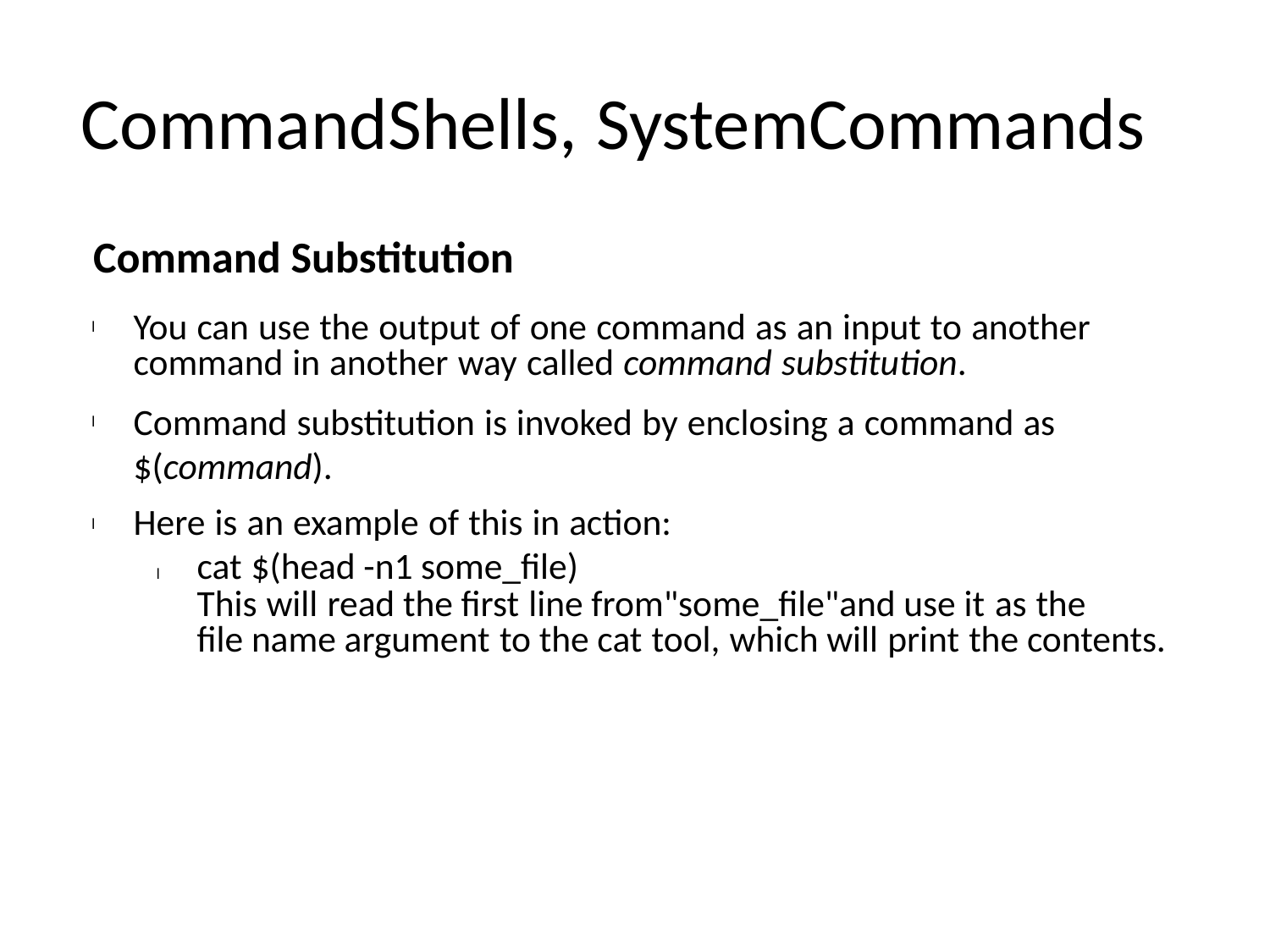

CommandShells, SystemCommands

	Command Substitution
You can use the output of one command as an input to another
command in another way called command substitution.
Command substitution is invoked by enclosing a command as
$(command).
Here is an example of this in action:
	l    cat $(head -n1 some_file)
		This will read the first line from"some_file"and use it as the
		file name argument to the cat tool, which will print the contents.
l

l

l